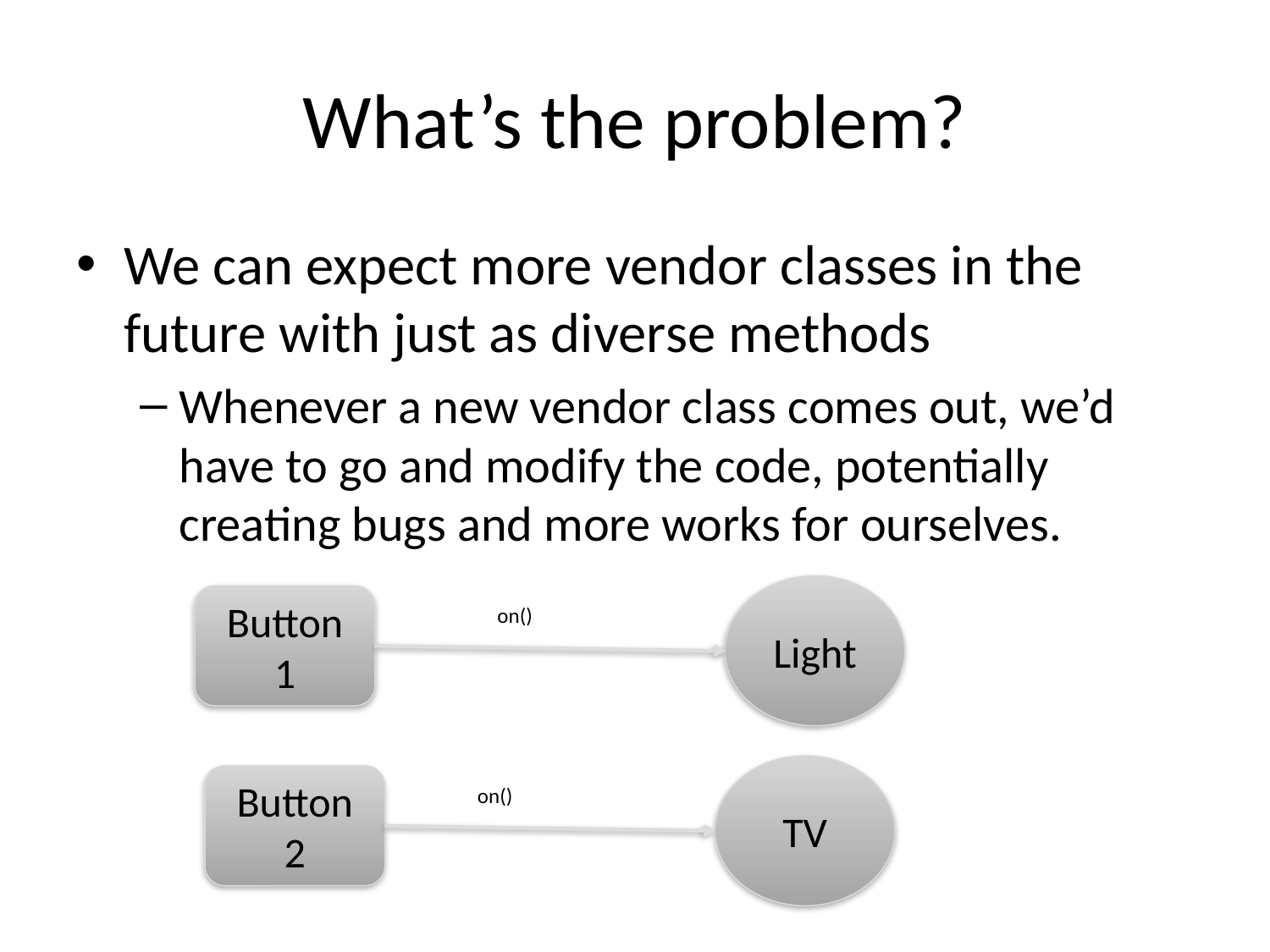

# What’s the problem?
We can expect more vendor classes in the future with just as diverse methods
Whenever a new vendor class comes out, we’d have to go and modify the code, potentially creating bugs and more works for ourselves.
Light
Button 1
on()
TV
Button 2
on()